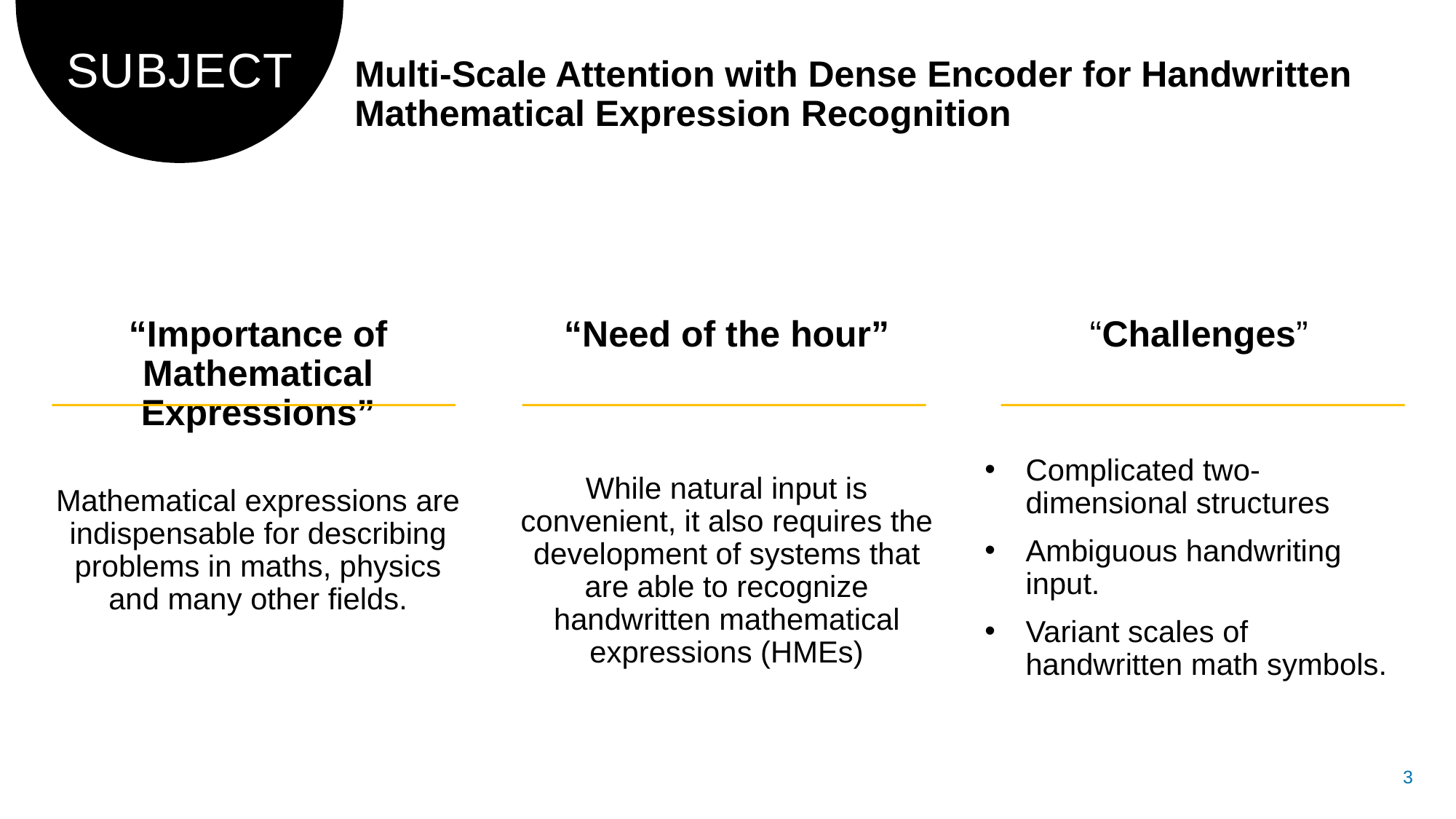

# SUBJECT
Multi-Scale Attention with Dense Encoder for Handwritten Mathematical Expression Recognition
“Importance of Mathematical Expressions”
Mathematical expressions are indispensable for describing problems in maths, physics and many other fields.
“Need of the hour”

While natural input is convenient, it also requires the development of systems that are able to recognize handwritten mathematical expressions (HMEs)
“Challenges”

Complicated two-dimensional structures
Ambiguous handwriting input.
Variant scales of handwritten math symbols.

3